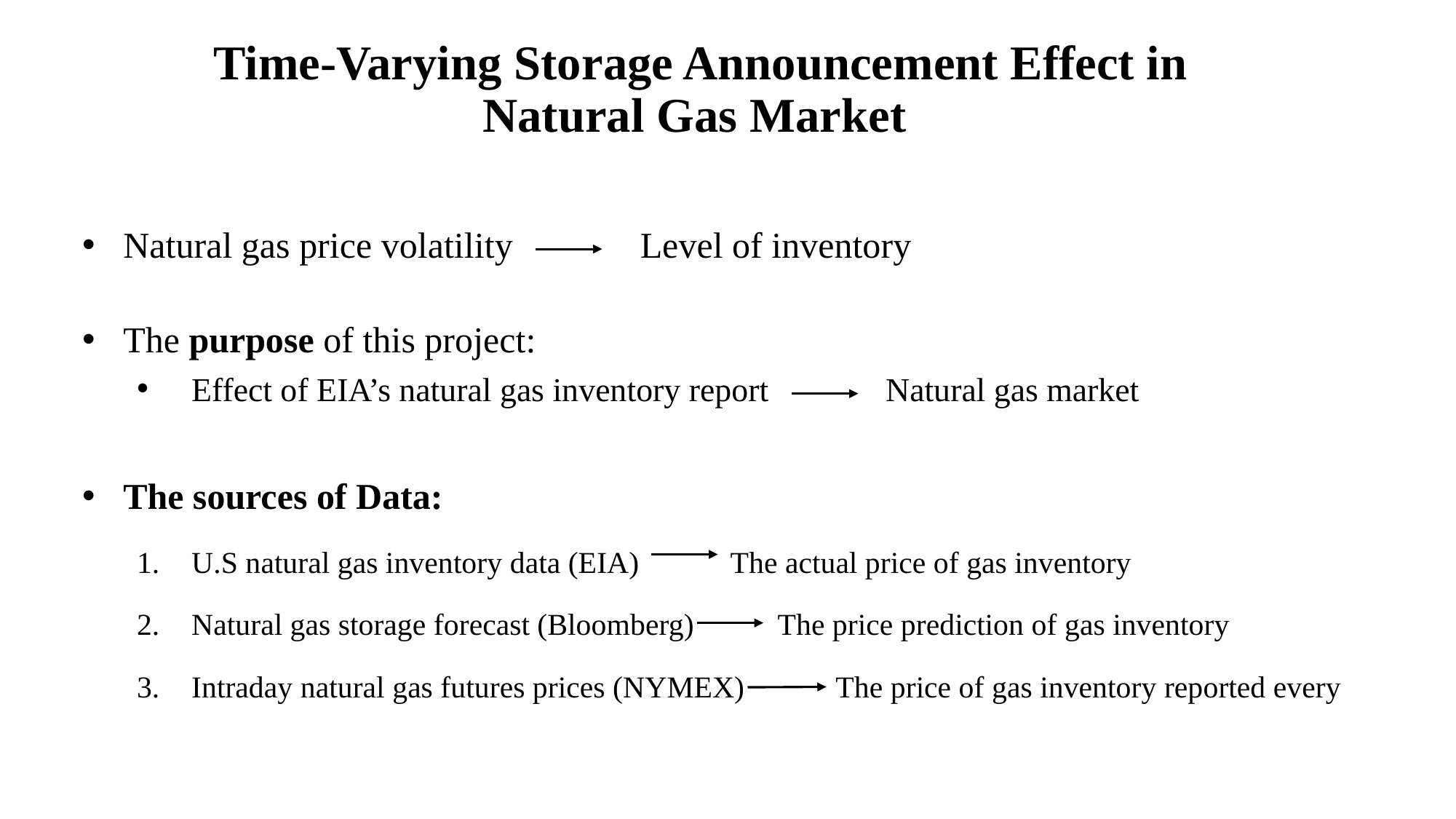

# Time-Varying Storage Announcement Effect in Natural Gas Market
Natural gas price volatility              Level of inventory

The purpose of this project:
Effect of EIA’s natural gas inventory report              Natural gas market

The sources of Data:
U.S natural gas inventory data (EIA)            The actual price of gas inventory
Natural gas storage forecast (Bloomberg)           The price prediction of gas inventory
Intraday natural gas futures prices (NYMEX)            The price of gas inventory reported every